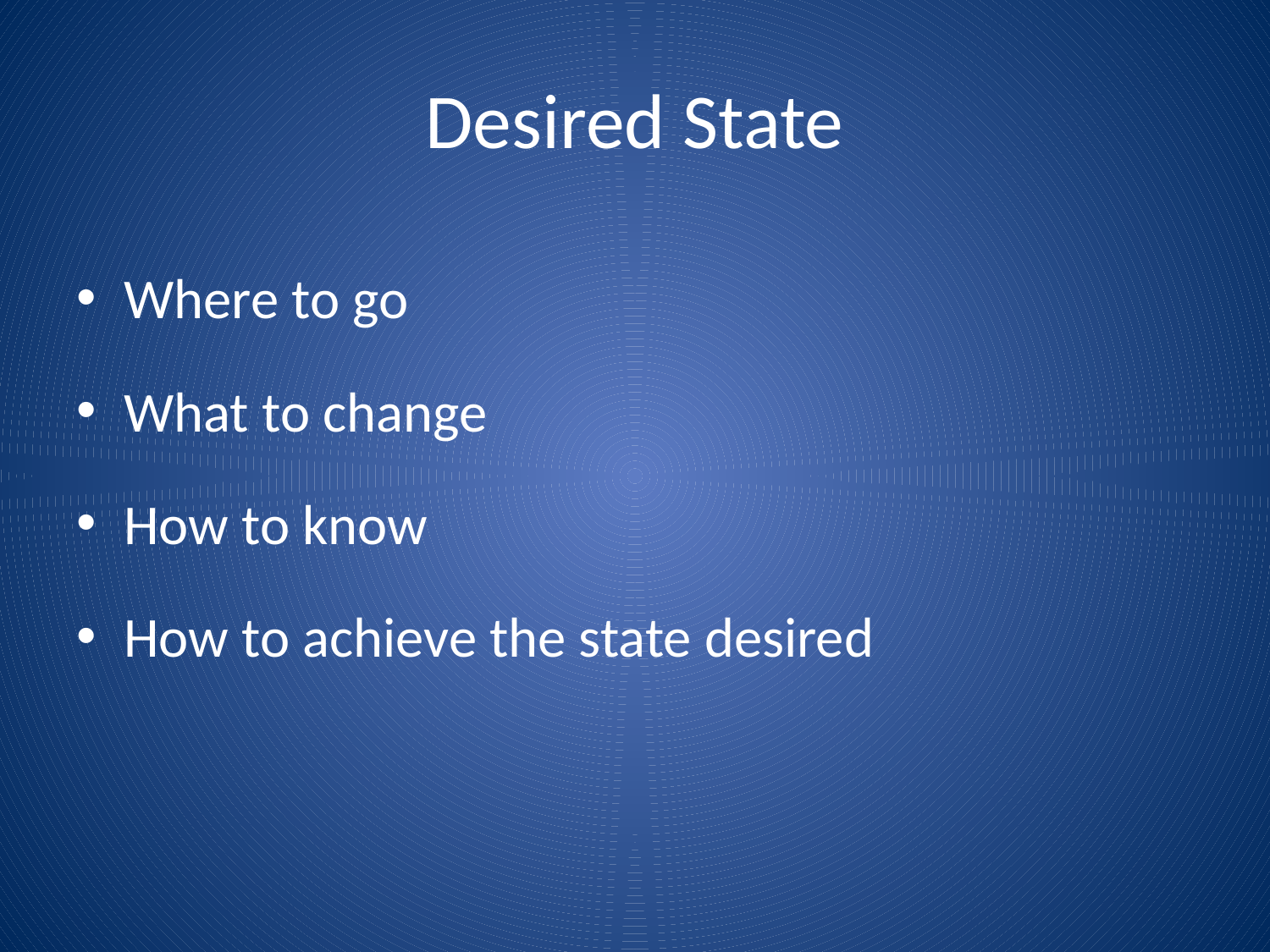

# Desired State
Where to go
What to change
How to know
How to achieve the state desired